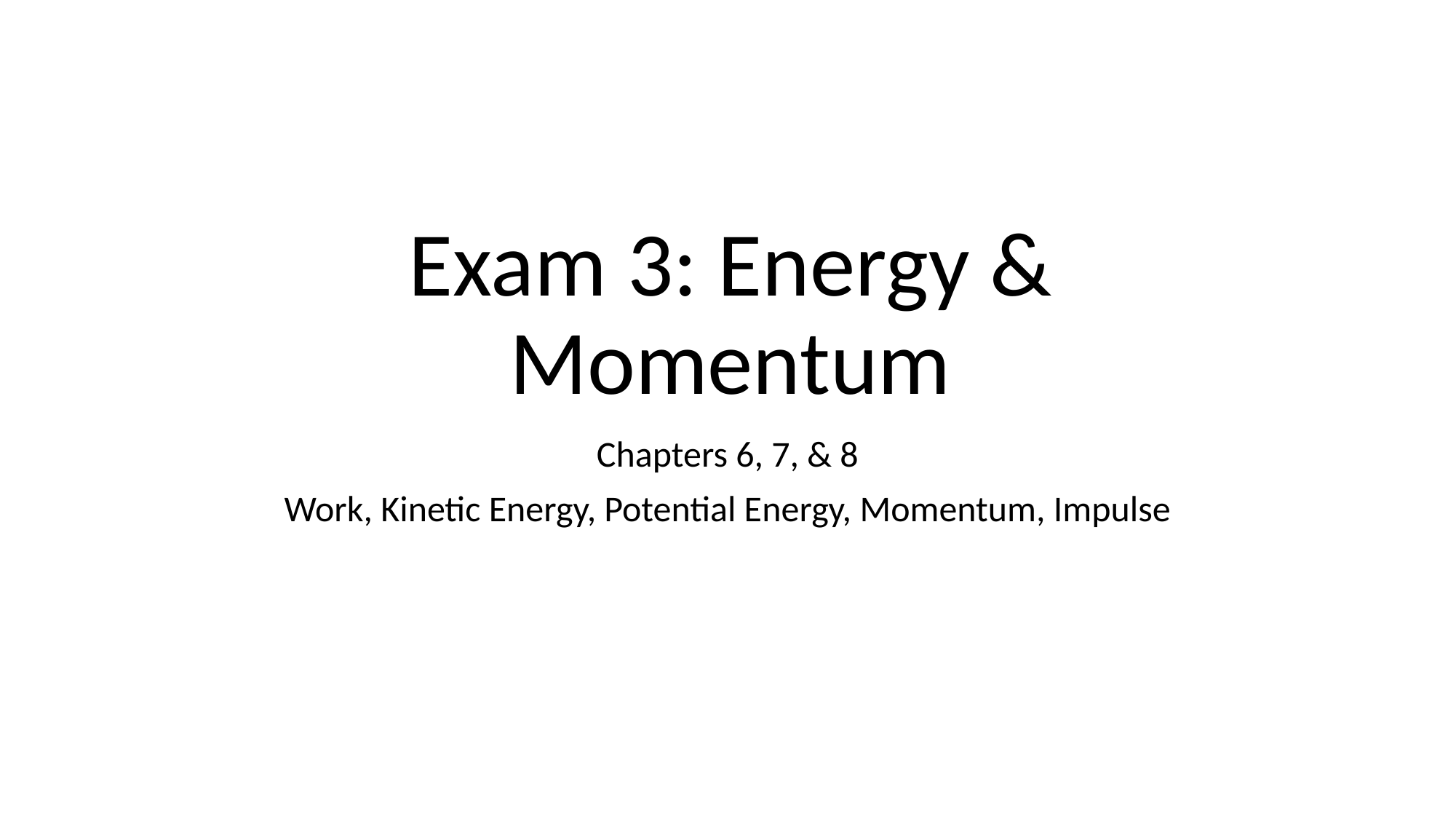

# Exam 3: Energy & Momentum
Chapters 6, 7, & 8
Work, Kinetic Energy, Potential Energy, Momentum, Impulse